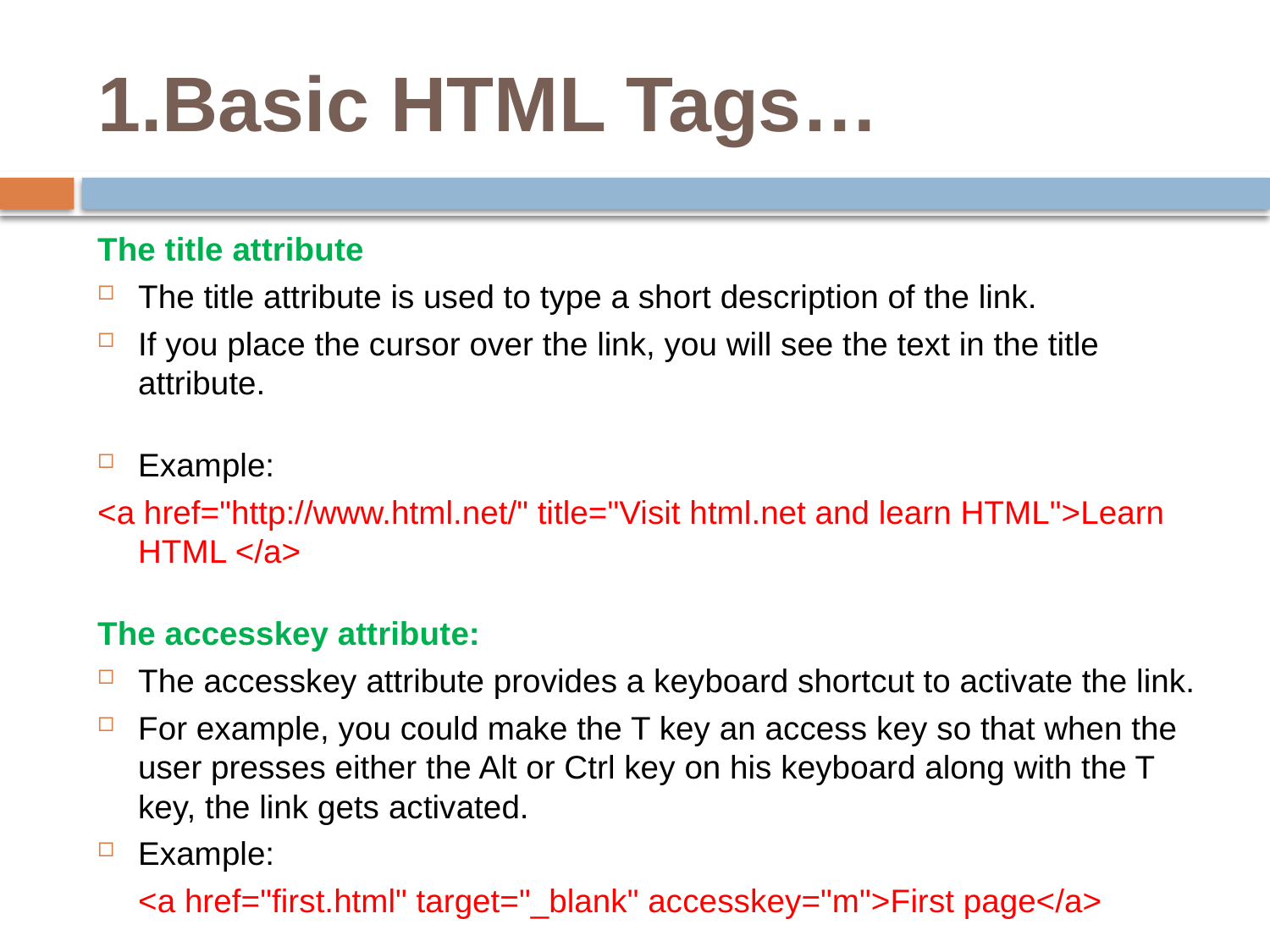

# 1.Basic HTML Tags…
The title attribute
The title attribute is used to type a short description of the link.
If you place the cursor over the link, you will see the text in the title attribute.

Example:
<a href="http://www.html.net/" title="Visit html.net and learn HTML">Learn HTML </a>

The accesskey attribute:
The accesskey attribute provides a keyboard shortcut to activate the link.
For example, you could make the T key an access key so that when the user presses either the Alt or Ctrl key on his keyboard along with the T key, the link gets activated.
Example:
	<a href="first.html" target="_blank" accesskey="m">First page</a>